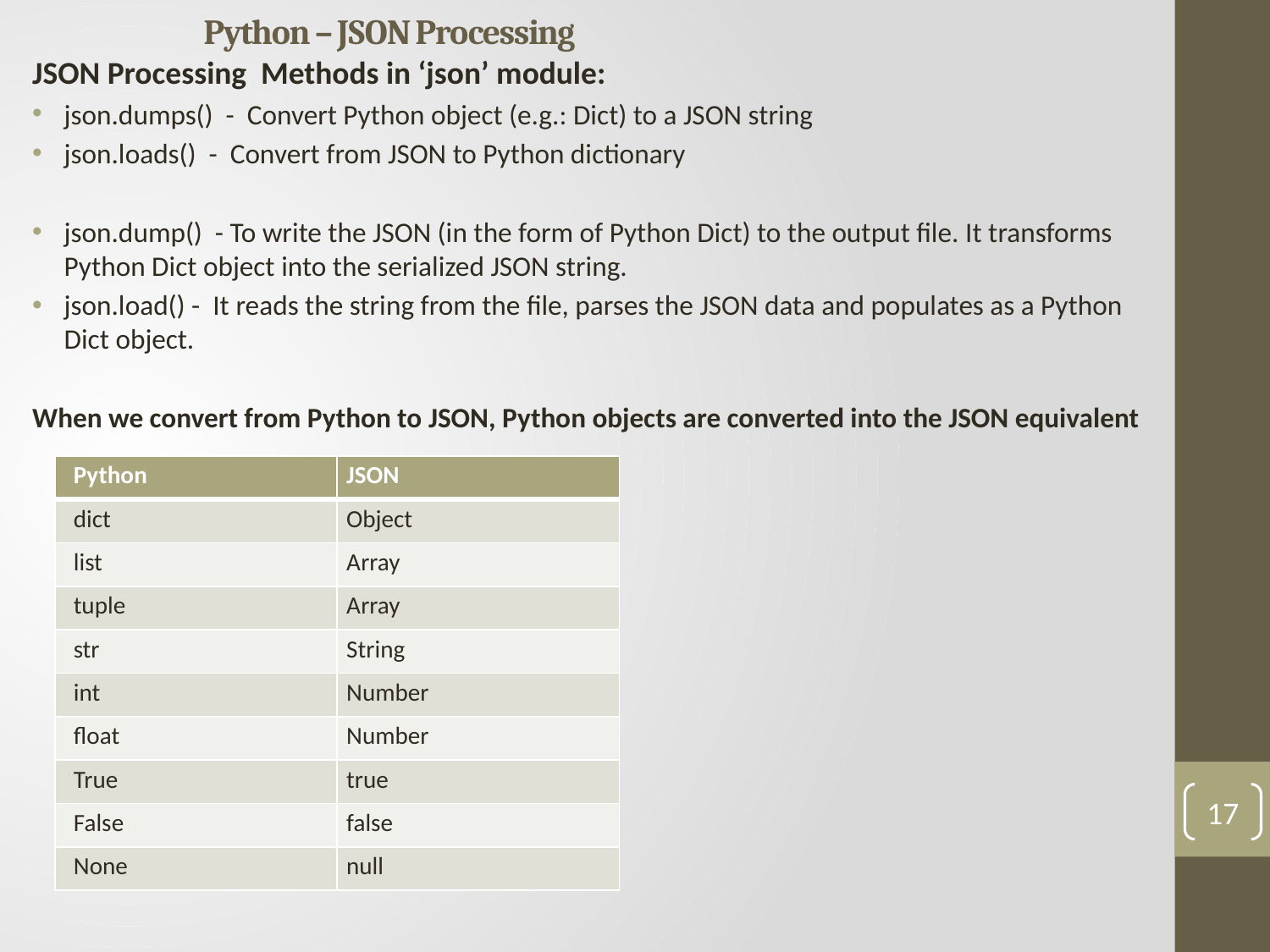

# Python – JSON Processing
JSON Processing  Methods in ‘json’ module:
json.dumps()  -  Convert Python object (e.g.: Dict) to a JSON string
json.loads()  -  Convert from JSON to Python dictionary

json.dump()  - To write the JSON (in the form of Python Dict) to the output file. It transforms Python Dict object into the serialized JSON string.
json.load() -  It reads the string from the file, parses the JSON data and populates as a Python Dict object.

When we convert from Python to JSON, Python objects are converted into the JSON equivalent
| Python | JSON |
| --- | --- |
| dict | Object |
| list | Array |
| tuple | Array |
| str | String |
| int | Number |
| float | Number |
| True | true |
| False | false |
| None | null |
17